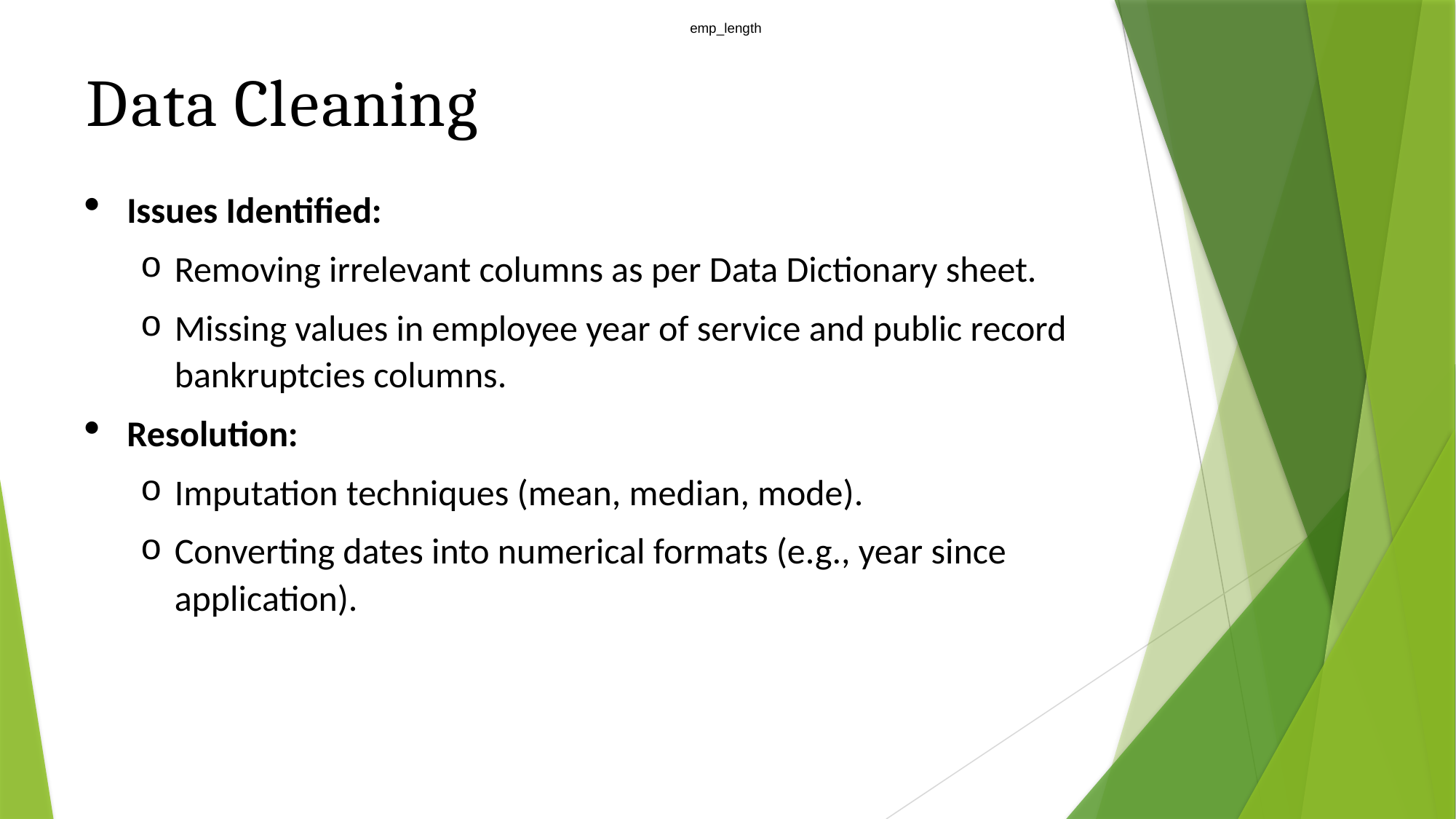

emp_length
Data Cleaning
Issues Identified:
Removing irrelevant columns as per Data Dictionary sheet.
Missing values in employee year of service and public record bankruptcies columns.
Resolution:
Imputation techniques (mean, median, mode).
Converting dates into numerical formats (e.g., year since application).